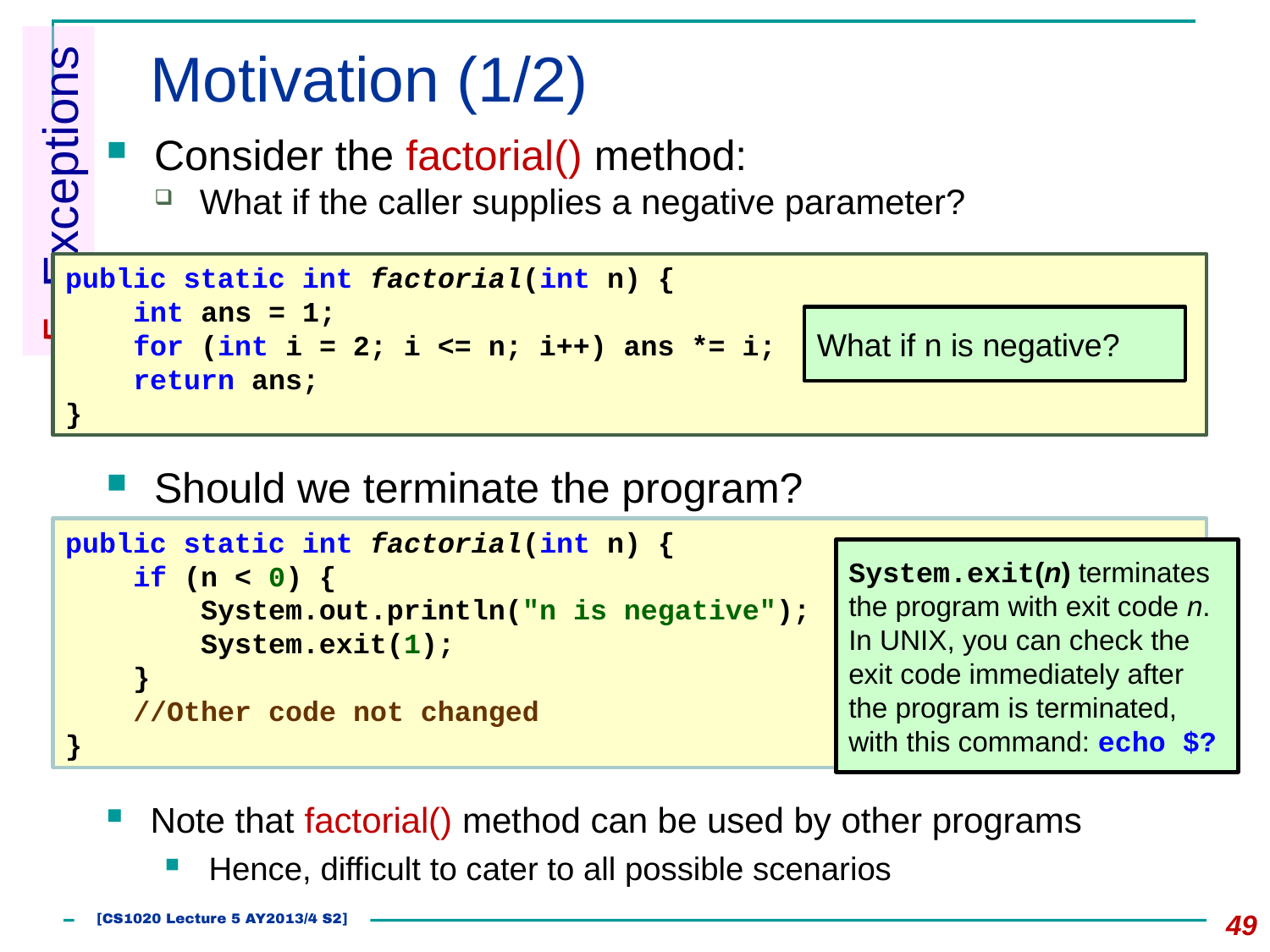

# Motivation (1/2)
Consider the factorial() method:
What if the caller supplies a negative parameter?

5. Exceptions
public static int factorial(int n) {
    int ans = 1;
    for (int i = 2; i <= n; i++) ans *= i;
    return ans;
}
What if n is negative?
Should we terminate the program?

public static int factorial(int n) {
    if (n < 0) {
        System.out.println("n is negative");
        System.exit(1);
    }
    //Other code not changed
}
System.exit(n) terminates the program with exit code n.
In UNIX, you can check the exit code immediately after the program is terminated, with this command: echo $?
Note that factorial() method can be used by other programs
Hence, difficult to cater to all possible scenarios
49
[CS1020 Lecture 5 AY2013/4 S2]